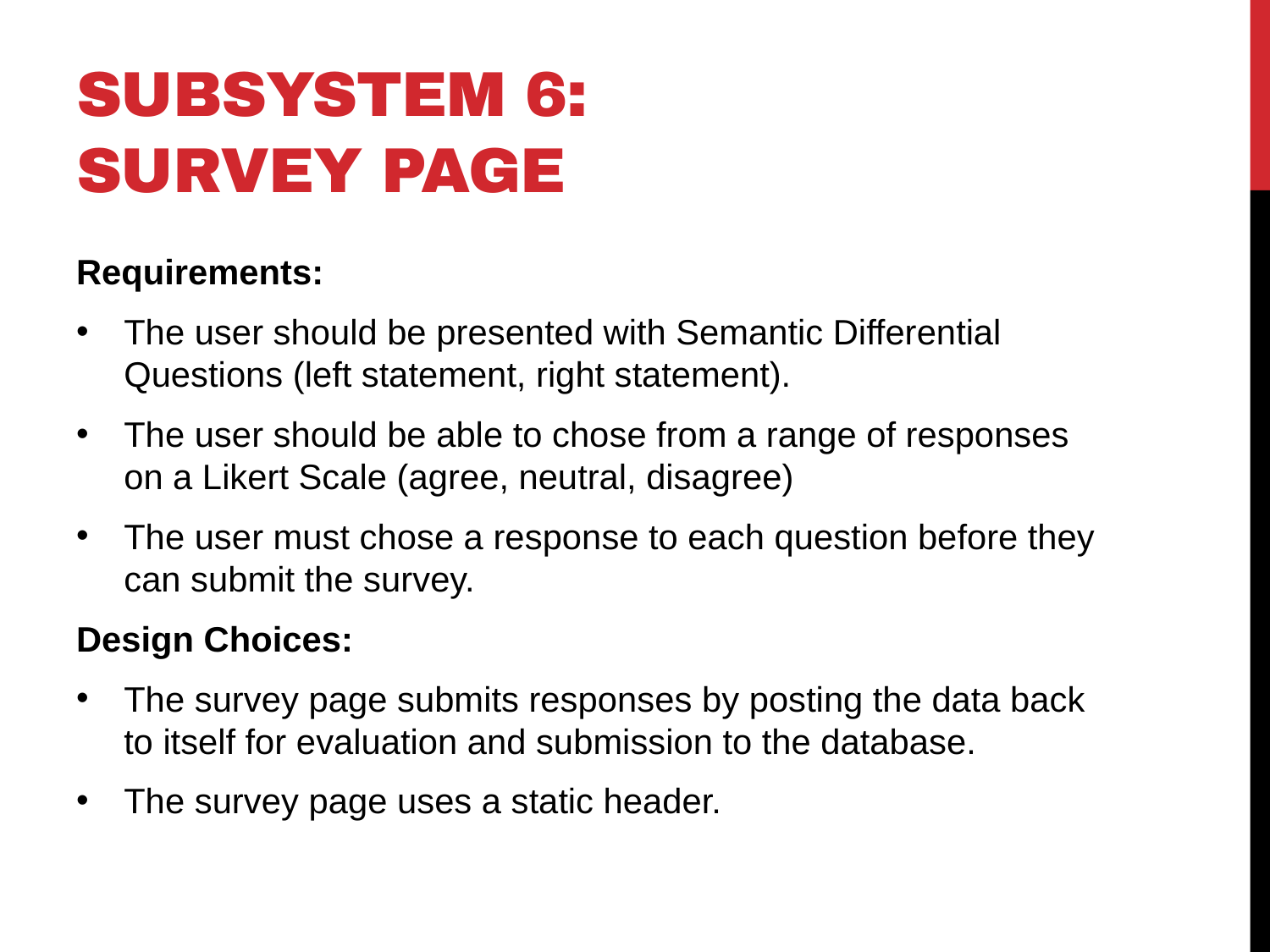

# Subsystem 6: Survey Page
Requirements:
The user should be presented with Semantic Differential Questions (left statement, right statement).
The user should be able to chose from a range of responses on a Likert Scale (agree, neutral, disagree)
The user must chose a response to each question before they can submit the survey.
Design Choices:
The survey page submits responses by posting the data back to itself for evaluation and submission to the database.
The survey page uses a static header.